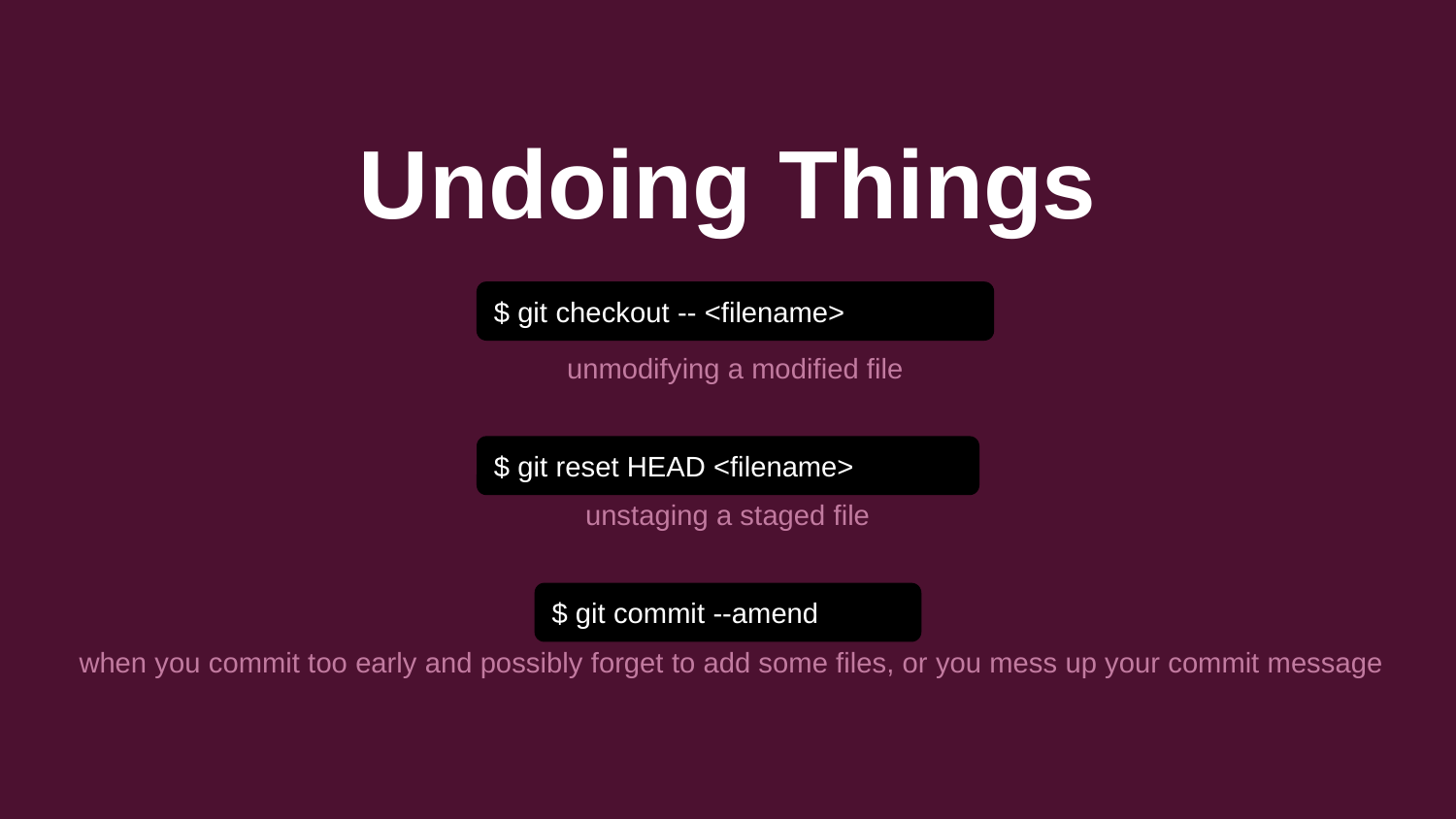

# Undoing Things
$ git checkout -- <filename>
unmodifying a modified file
$ git reset HEAD <filename>
unstaging a staged file
$ git commit --amend
 when you commit too early and possibly forget to add some files, or you mess up your commit message